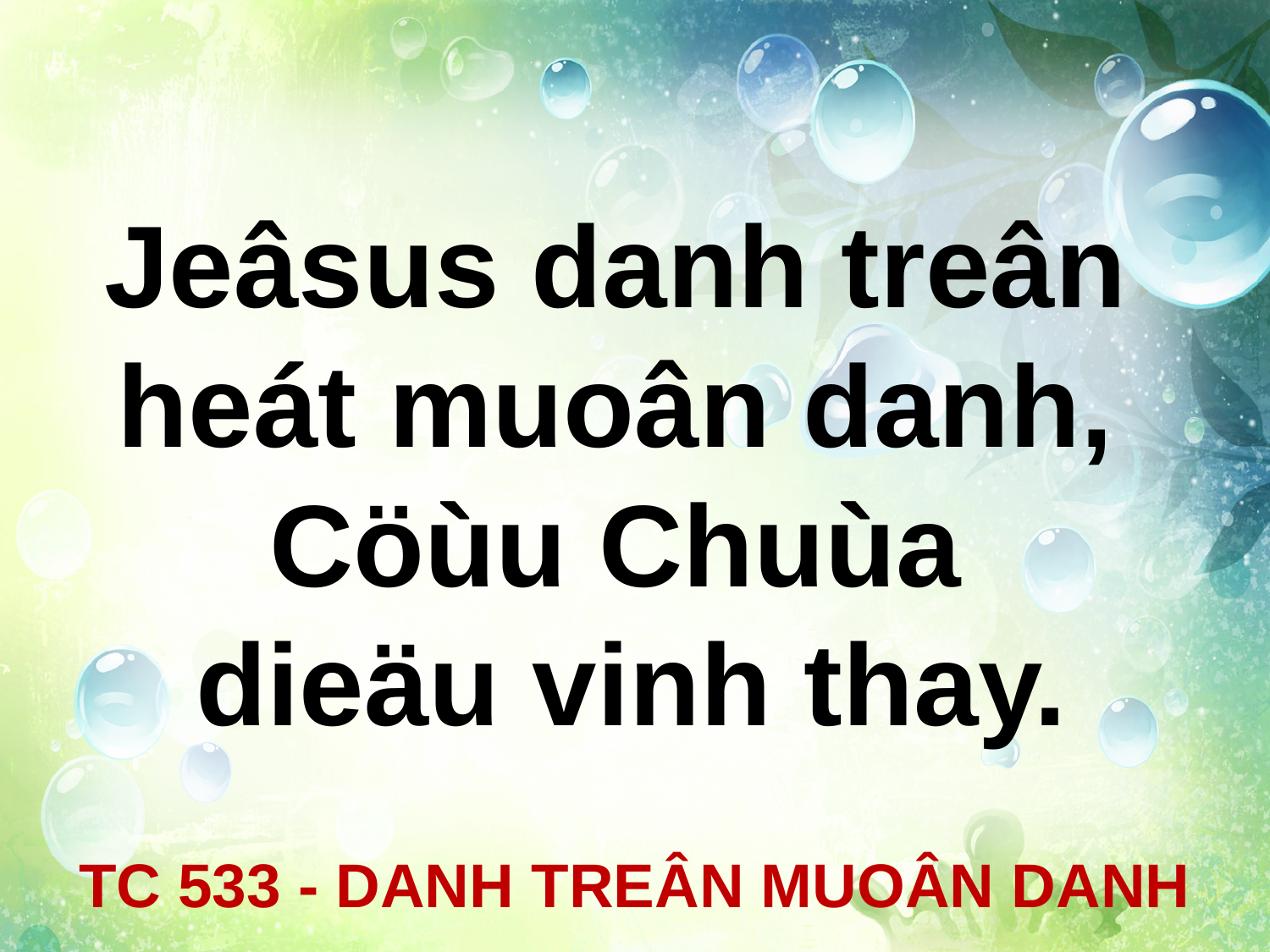

Jeâsus danh treân
heát muoân danh,
Cöùu Chuùa
dieäu vinh thay.
TC 533 - DANH TREÂN MUOÂN DANH